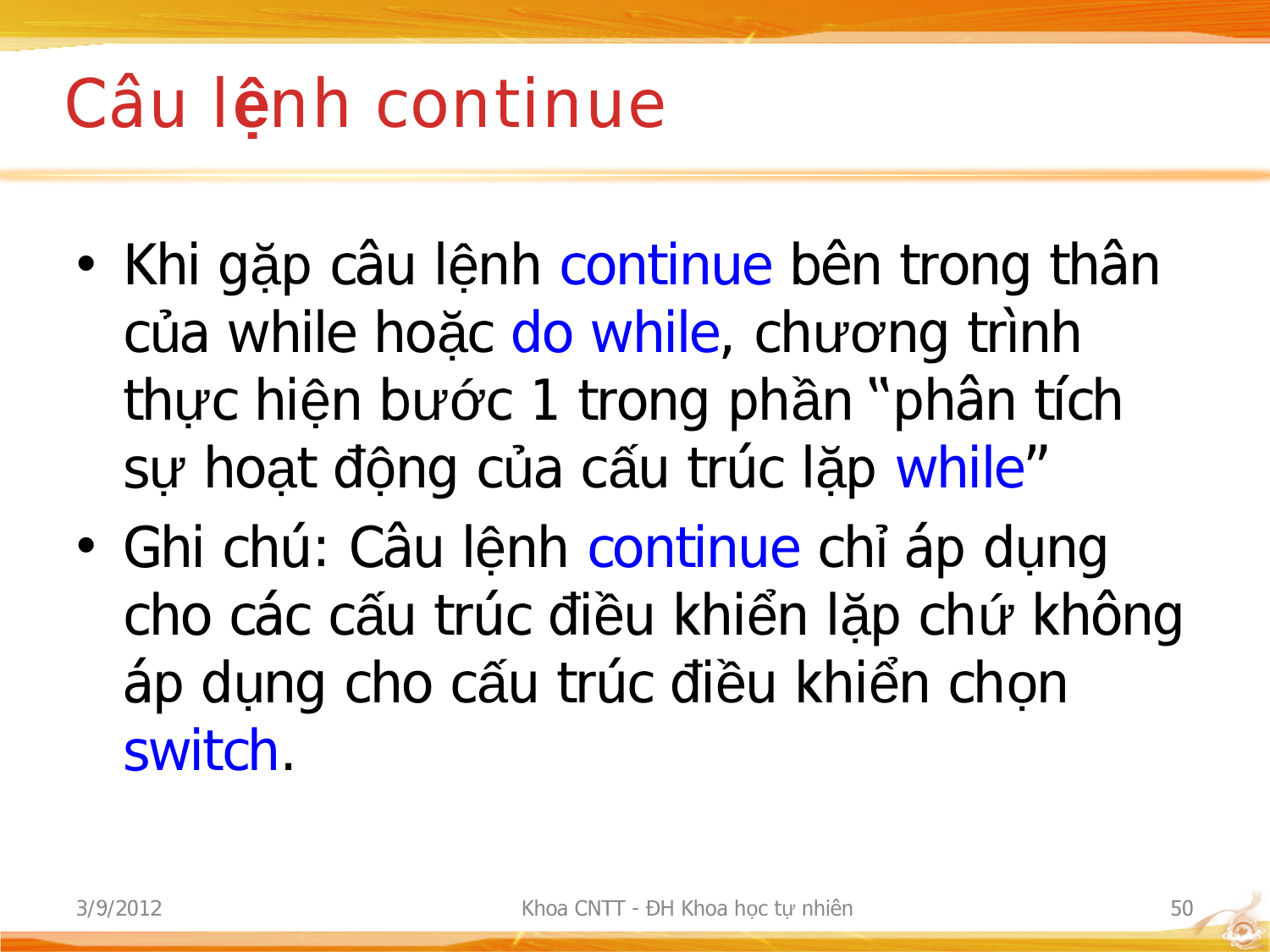

# Câu lệnh continue
Khi gặp câu lệnh continue bên trong thân của while hoặc do while, chương trình thực hiện bước 1 trong phần “phân tích sự hoạt động của cấu trúc lặp while”
Ghi chú: Câu lệnh continue chỉ áp dụng cho các cấu trúc điều khiển lặp chứ không áp dụng cho cấu trúc điều khiển chọn switch.
3/9/2012
Khoa CNTT - ĐH Khoa học tự nhiên
50